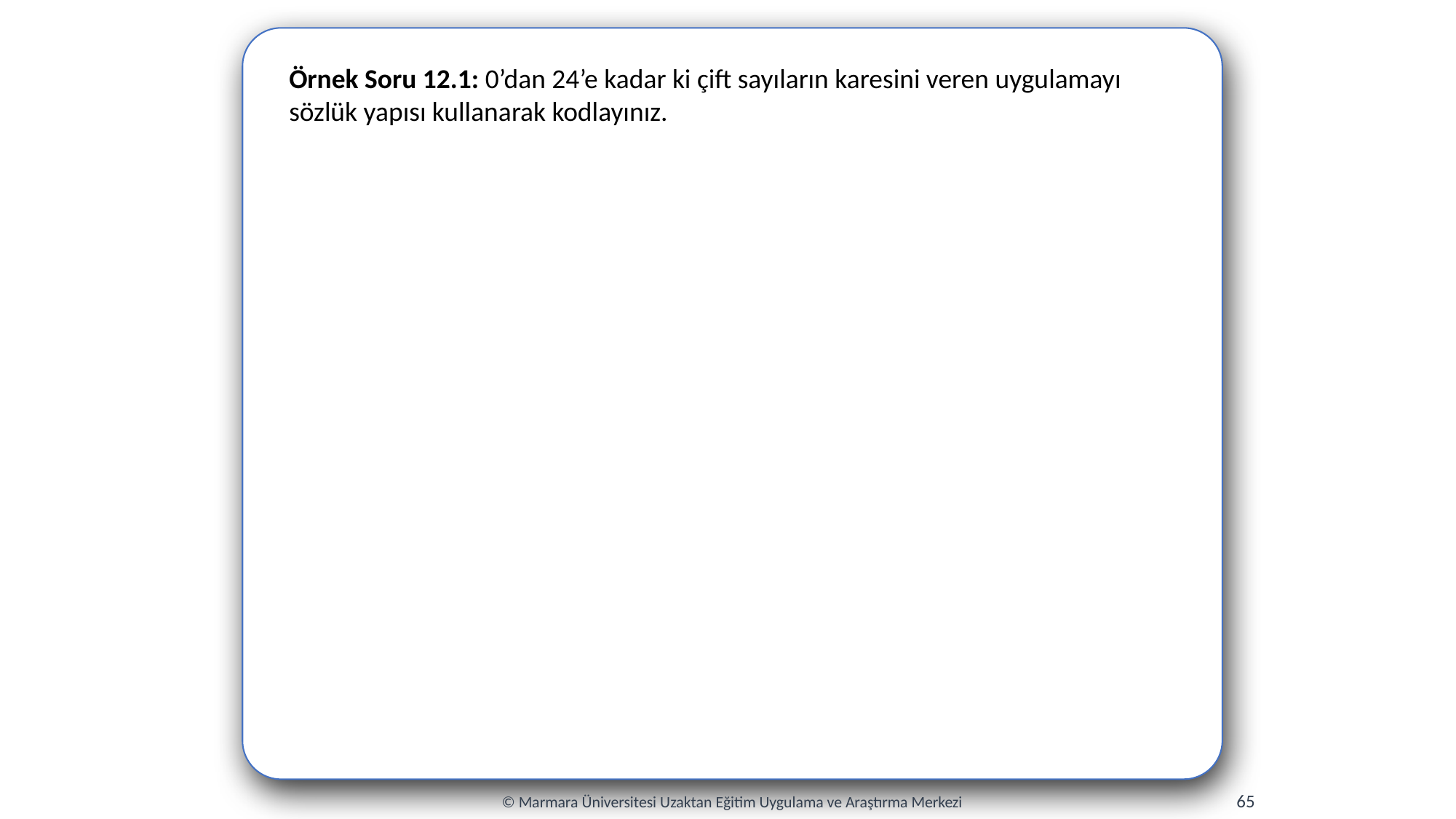

Örnek Soru 12.1: 0’dan 24’e kadar ki çift sayıların karesini veren uygulamayı sözlük yapısı kullanarak kodlayınız.
65
© Marmara Üniversitesi Uzaktan Eğitim Uygulama ve Araştırma Merkezi